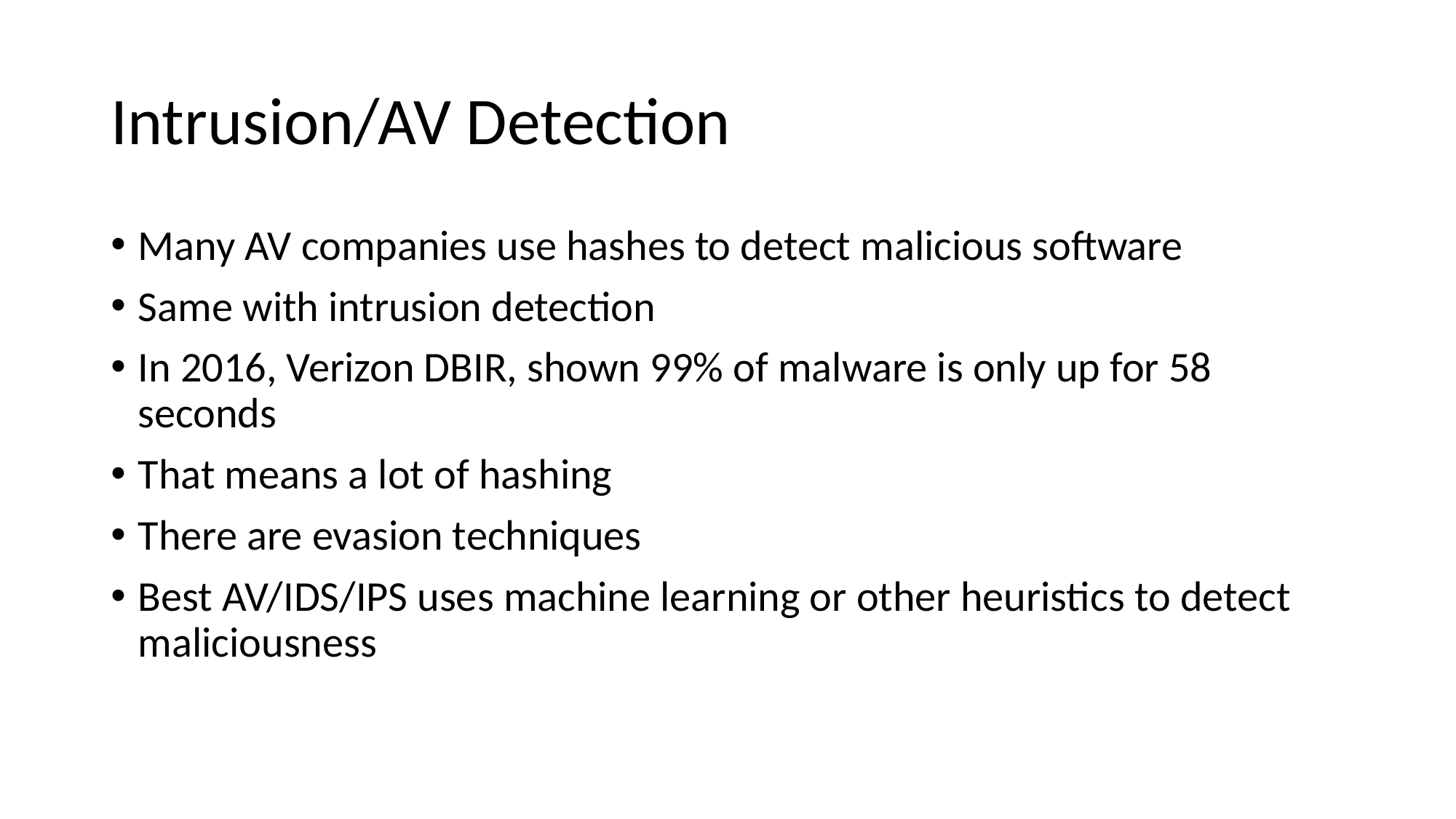

# Intrusion/AV Detection
Many AV companies use hashes to detect malicious software
Same with intrusion detection
In 2016, Verizon DBIR, shown 99% of malware is only up for 58 seconds
That means a lot of hashing
There are evasion techniques
Best AV/IDS/IPS uses machine learning or other heuristics to detect maliciousness